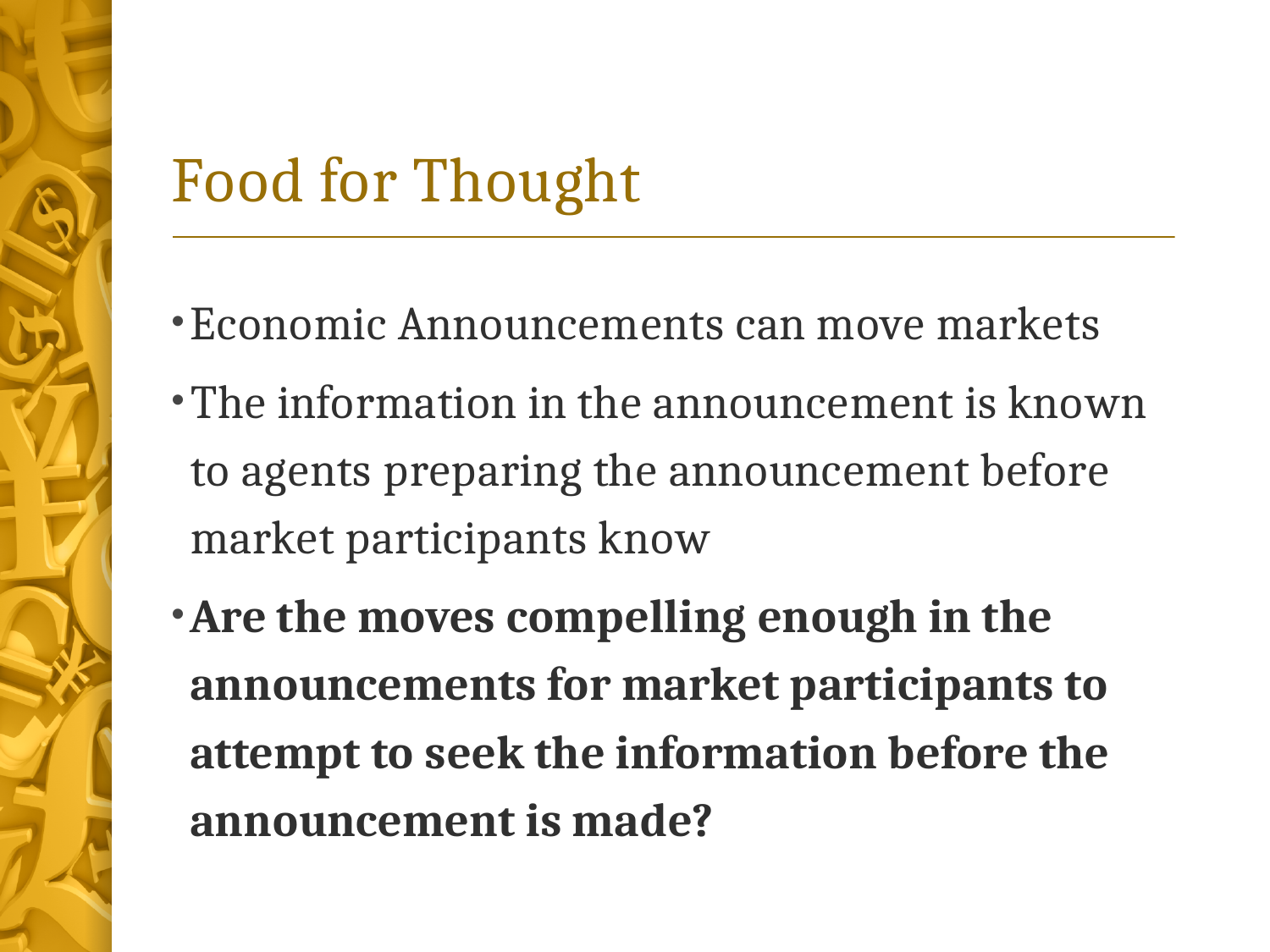

# Food for Thought
Economic Announcements can move markets
The information in the announcement is known to agents preparing the announcement before market participants know
Are the moves compelling enough in the announcements for market participants to attempt to seek the information before the announcement is made?